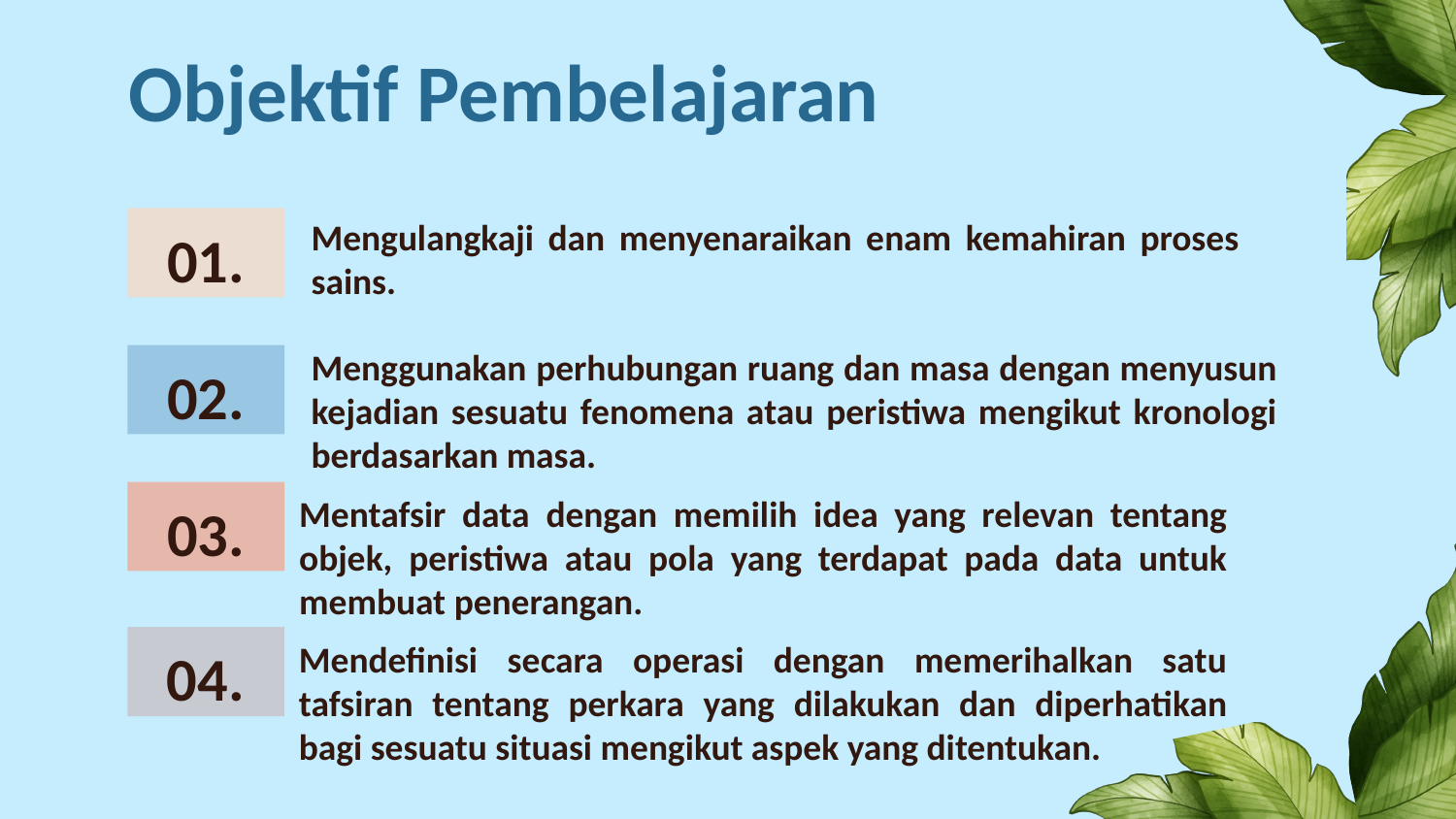

Objektif Pembelajaran
Mengulangkaji dan menyenaraikan enam kemahiran proses sains.
# 01.
Menggunakan perhubungan ruang dan masa dengan menyusun kejadian sesuatu fenomena atau peristiwa mengikut kronologi berdasarkan masa.
02.
Mentafsir data dengan memilih idea yang relevan tentang objek, peristiwa atau pola yang terdapat pada data untuk membuat penerangan.
03.
Mendefinisi secara operasi dengan memerihalkan satu tafsiran tentang perkara yang dilakukan dan diperhatikan bagi sesuatu situasi mengikut aspek yang ditentukan.
04.